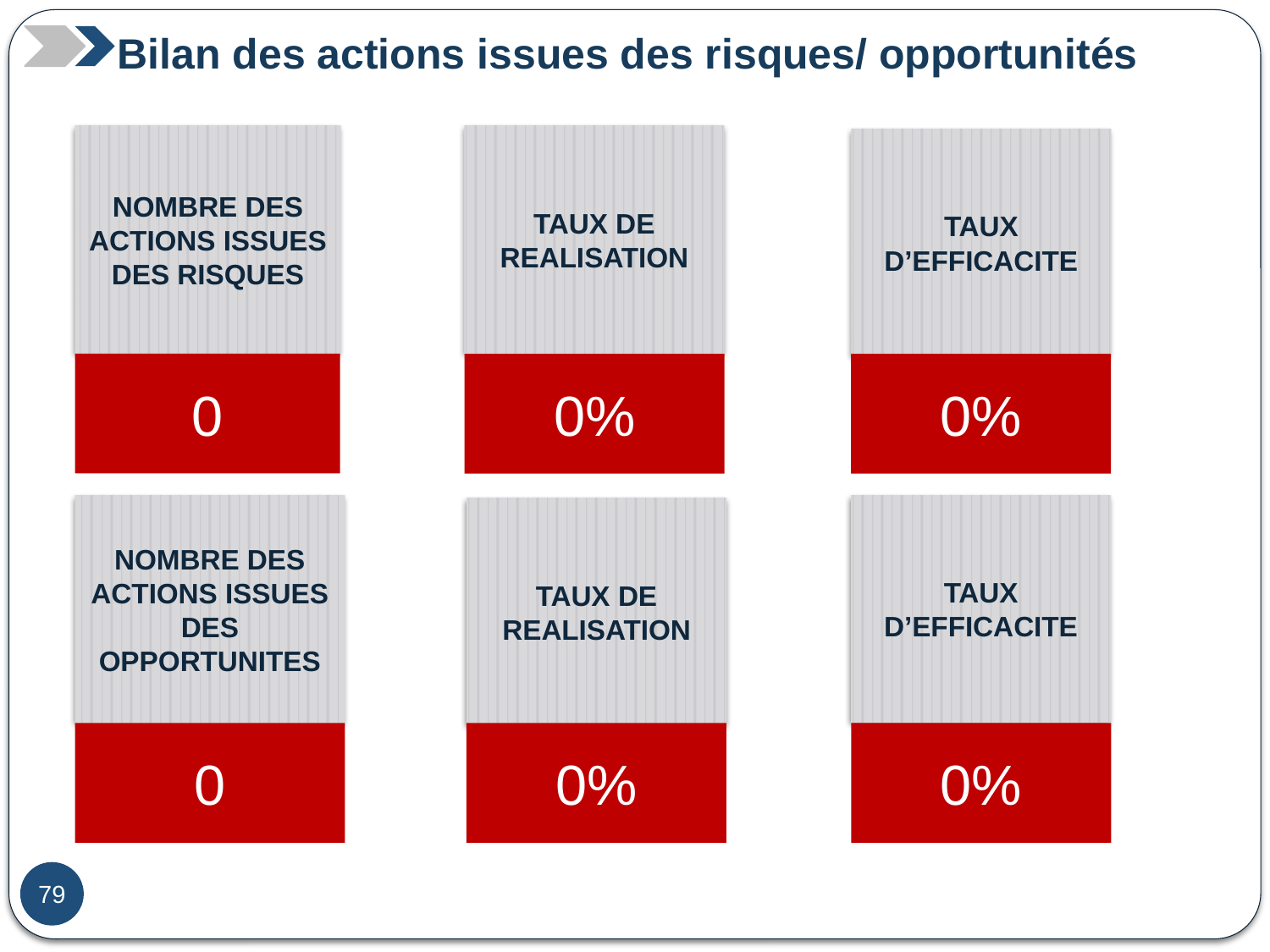

Bilan des actions issues des risques/ opportunités

NOMBRE DES
ACTIONS ISSUES DES RISQUES
TAUX DE REALISATION
TAUX D’EFFICACITE
0
0%
0%

TAUX D’EFFICACITE

NOMBRE DES
ACTIONS ISSUES DES OPPORTUNITES
TAUX DE REALISATION
0
0%
0%
79